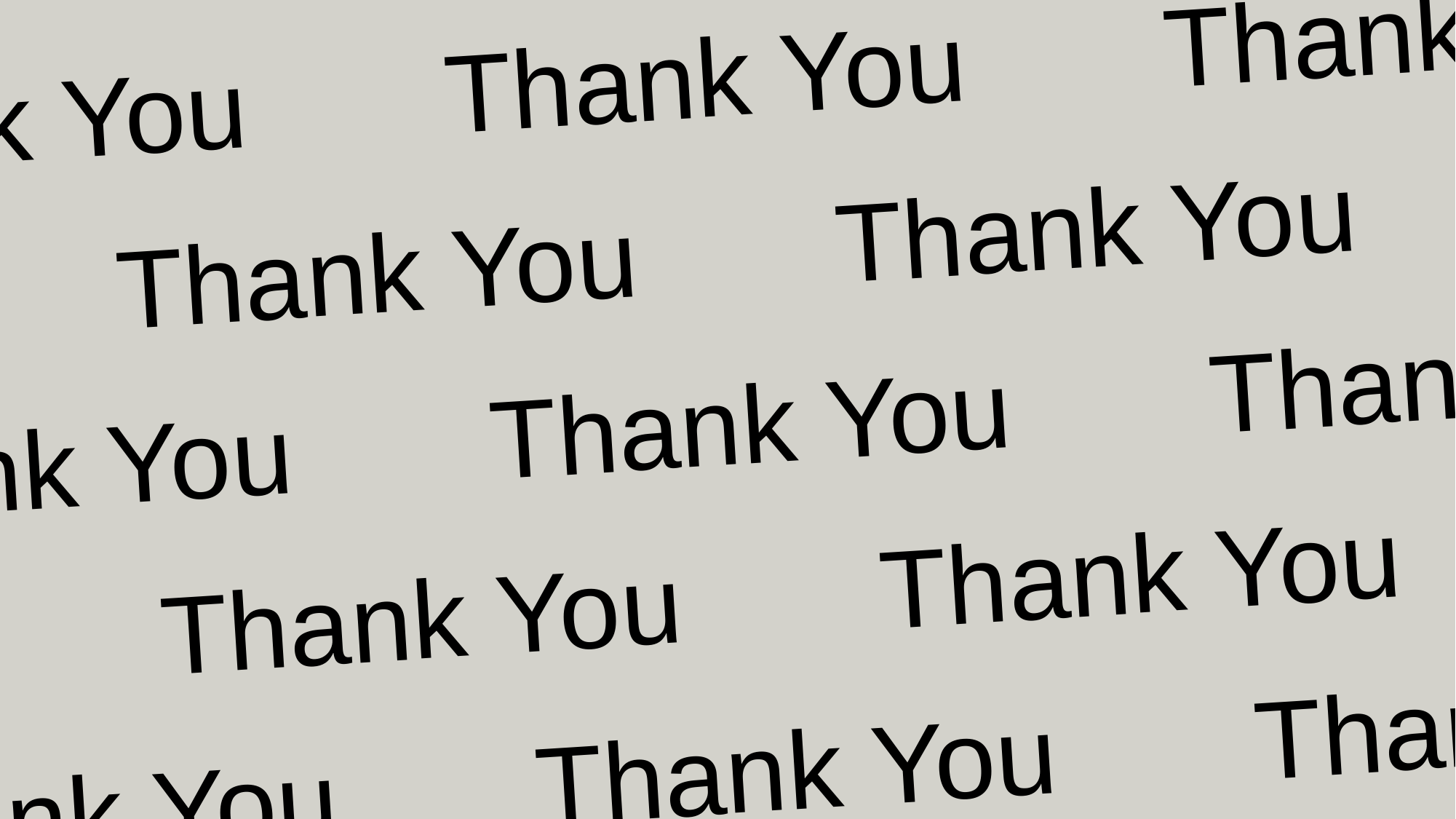

Thank You
Thank You
Thank You
Thank You
Thank You
Thank You
Thank You
Thank You
Thank You
Thank You
Thank You
Thank You
Thank You